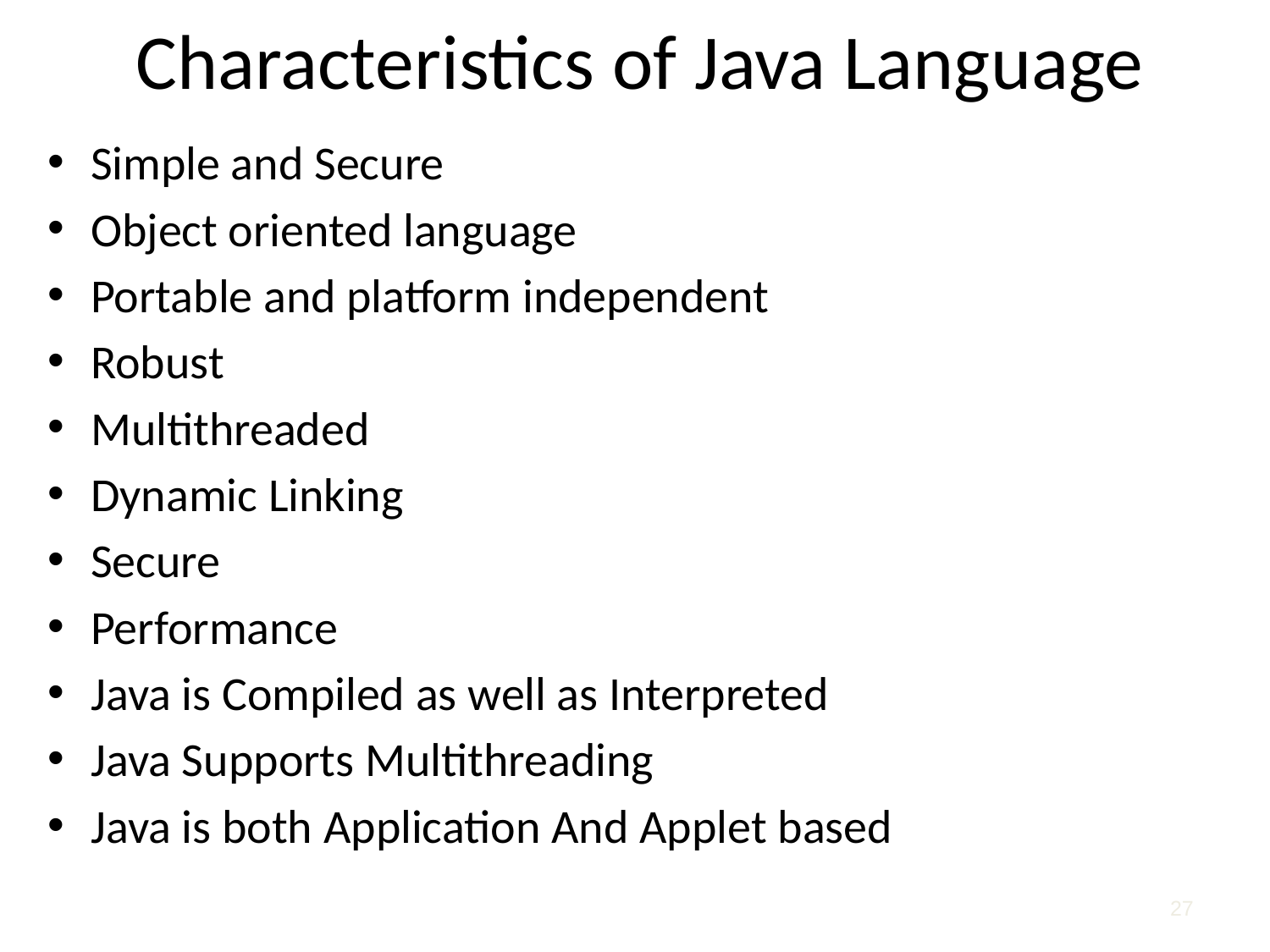

# Characteristics of Java Language
Simple and Secure
Object oriented language
Portable and platform independent
Robust
Multithreaded
Dynamic Linking
Secure
Performance
Java is Compiled as well as Interpreted
Java Supports Multithreading
Java is both Application And Applet based

27